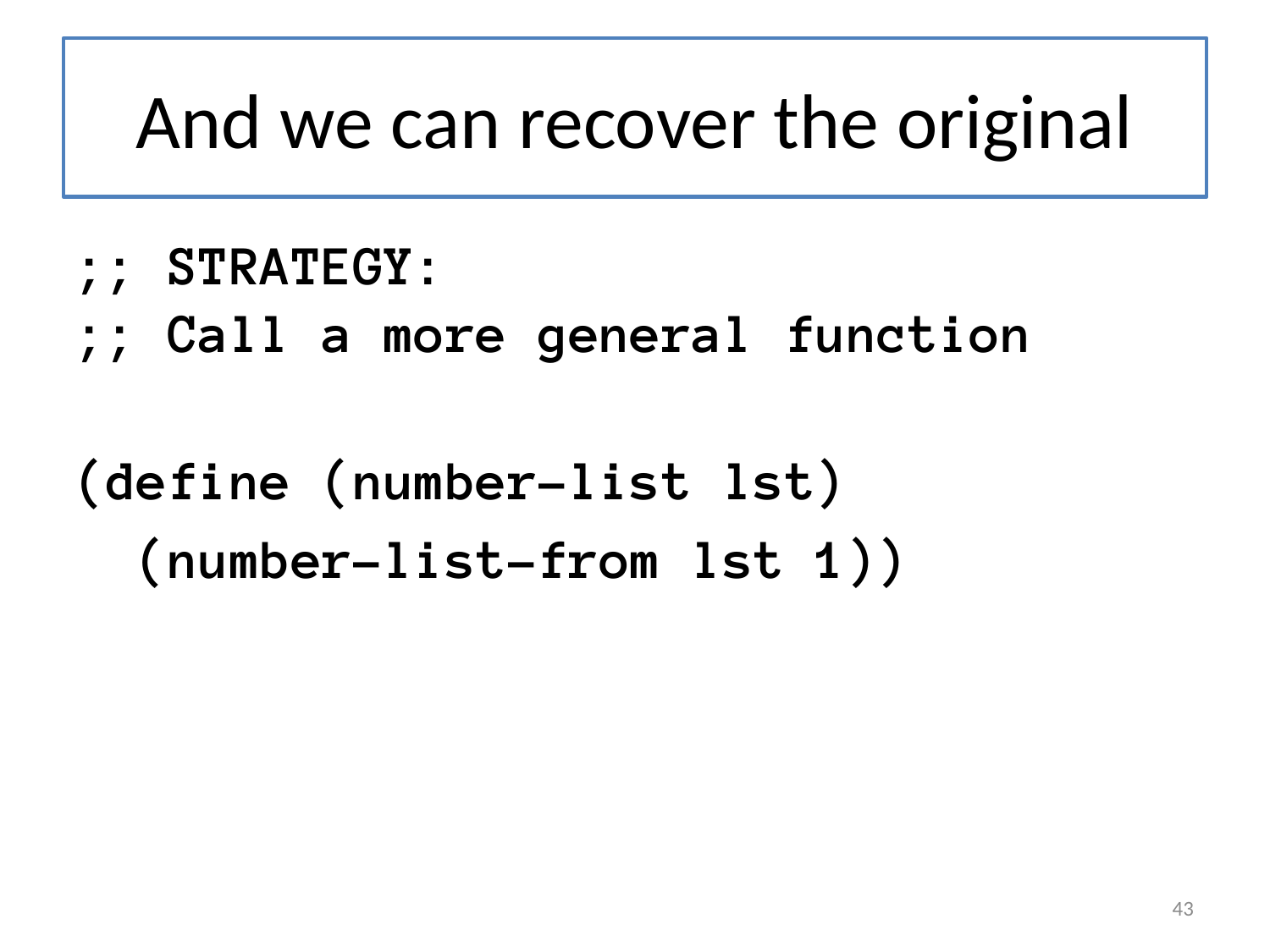

# And we can recover the original
;; STRATEGY:
;; Call a more general function

(define (number-list lst)
  (number-list-from lst 1))
43